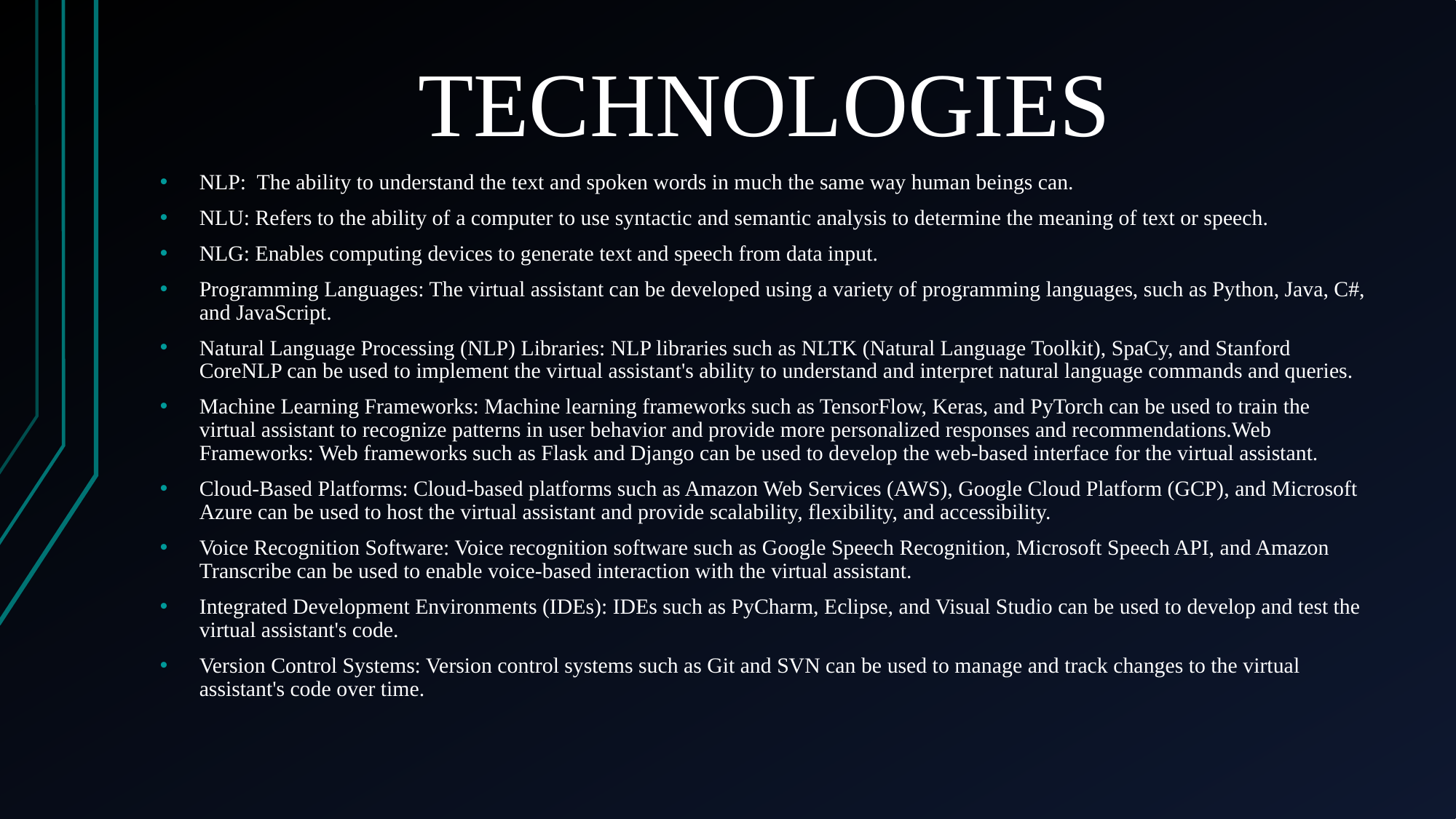

# TECHNOLOGIES
NLP:  The ability to understand the text and spoken words in much the same way human beings can.
NLU: Refers to the ability of a computer to use syntactic and semantic analysis to determine the meaning of text or speech.
NLG: Enables computing devices to generate text and speech from data input.
Programming Languages: The virtual assistant can be developed using a variety of programming languages, such as Python, Java, C#, and JavaScript.
Natural Language Processing (NLP) Libraries: NLP libraries such as NLTK (Natural Language Toolkit), SpaCy, and Stanford CoreNLP can be used to implement the virtual assistant's ability to understand and interpret natural language commands and queries.
Machine Learning Frameworks: Machine learning frameworks such as TensorFlow, Keras, and PyTorch can be used to train the virtual assistant to recognize patterns in user behavior and provide more personalized responses and recommendations.Web Frameworks: Web frameworks such as Flask and Django can be used to develop the web-based interface for the virtual assistant.
Cloud-Based Platforms: Cloud-based platforms such as Amazon Web Services (AWS), Google Cloud Platform (GCP), and Microsoft Azure can be used to host the virtual assistant and provide scalability, flexibility, and accessibility.
Voice Recognition Software: Voice recognition software such as Google Speech Recognition, Microsoft Speech API, and Amazon Transcribe can be used to enable voice-based interaction with the virtual assistant.
Integrated Development Environments (IDEs): IDEs such as PyCharm, Eclipse, and Visual Studio can be used to develop and test the virtual assistant's code.
Version Control Systems: Version control systems such as Git and SVN can be used to manage and track changes to the virtual assistant's code over time.